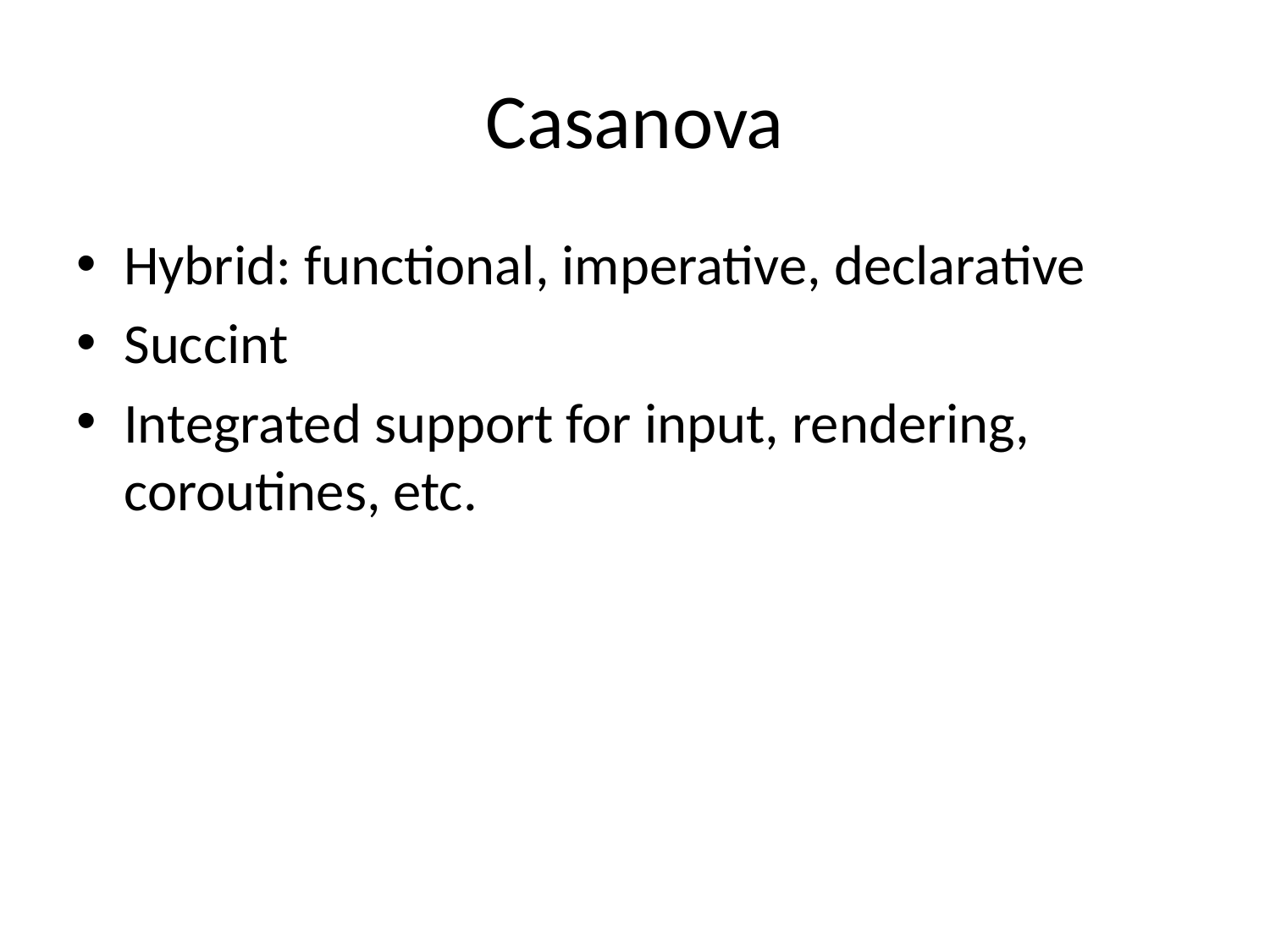

# Casanova
Hybrid: functional, imperative, declarative
Succint
Integrated support for input, rendering, coroutines, etc.